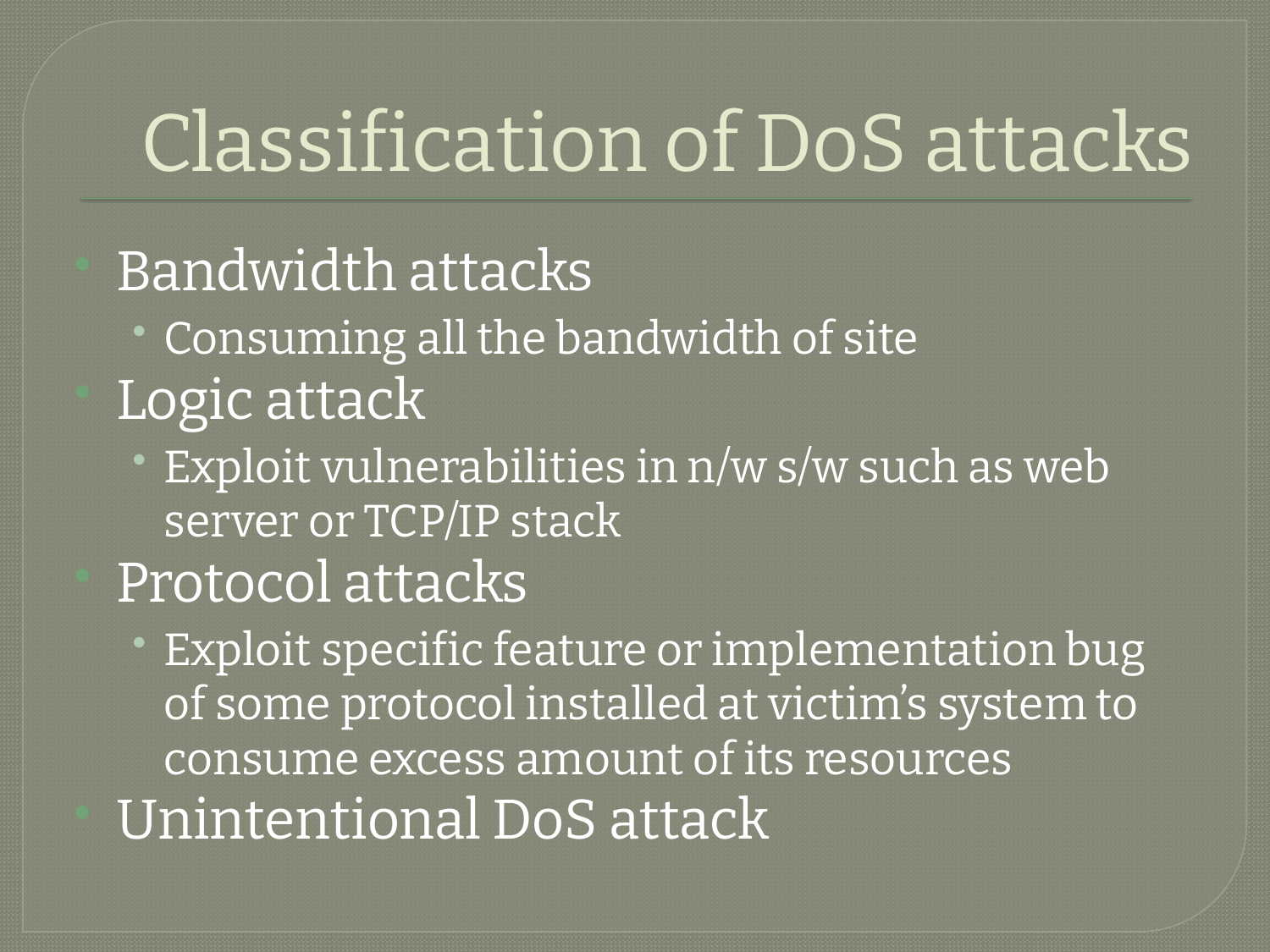

# Classification of DoS attacks
Bandwidth attacks
Consuming all the bandwidth of site
Logic attack
Exploit vulnerabilities in n/w s/w such as web server or TCP/IP stack
Protocol attacks
Exploit specific feature or implementation bug of some protocol installed at victim’s system to consume excess amount of its resources
Unintentional DoS attack